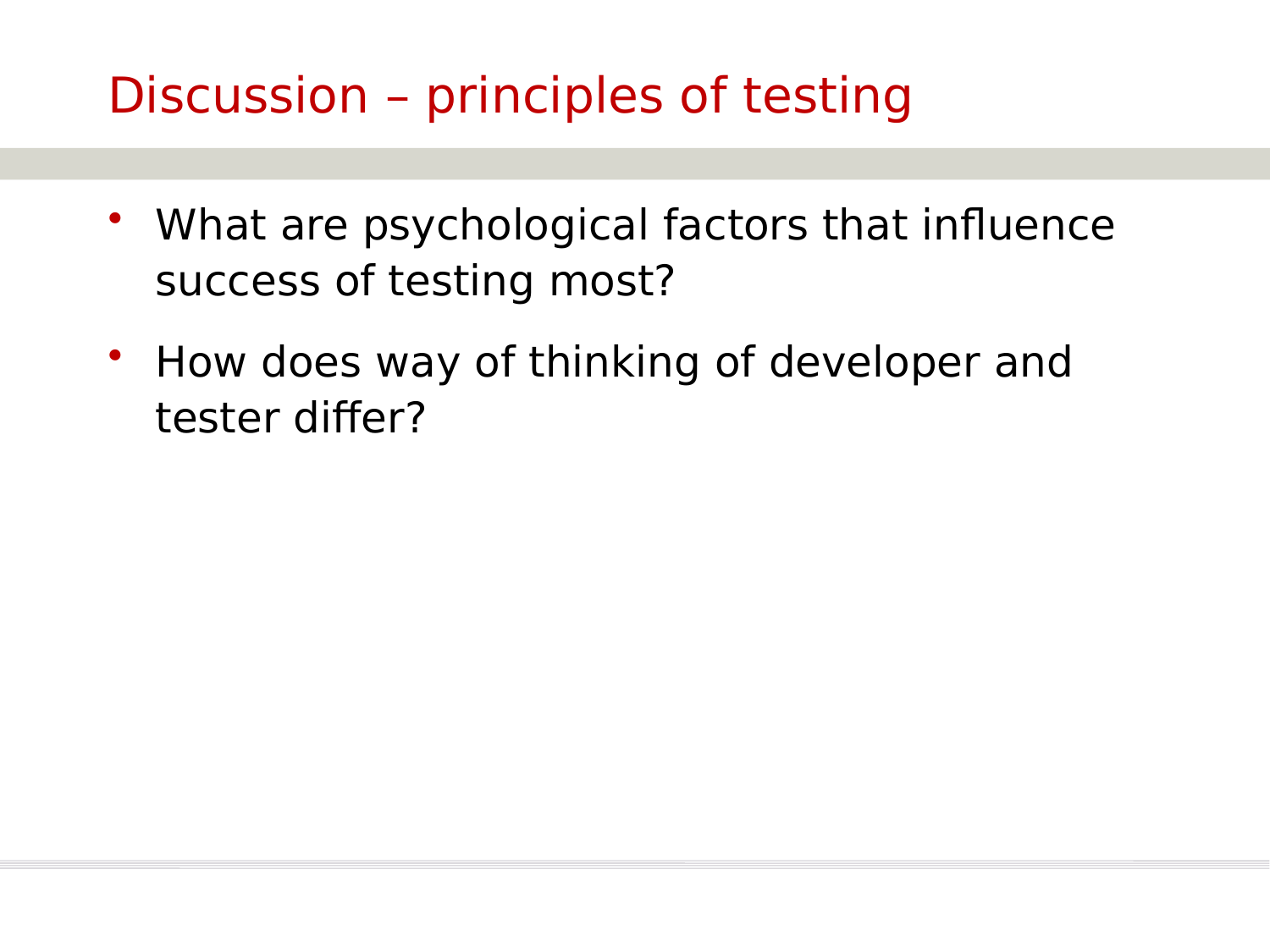

# Discussion – principles of testing
What are psychological factors that influence success of testing most?
How does way of thinking of developer and tester differ?